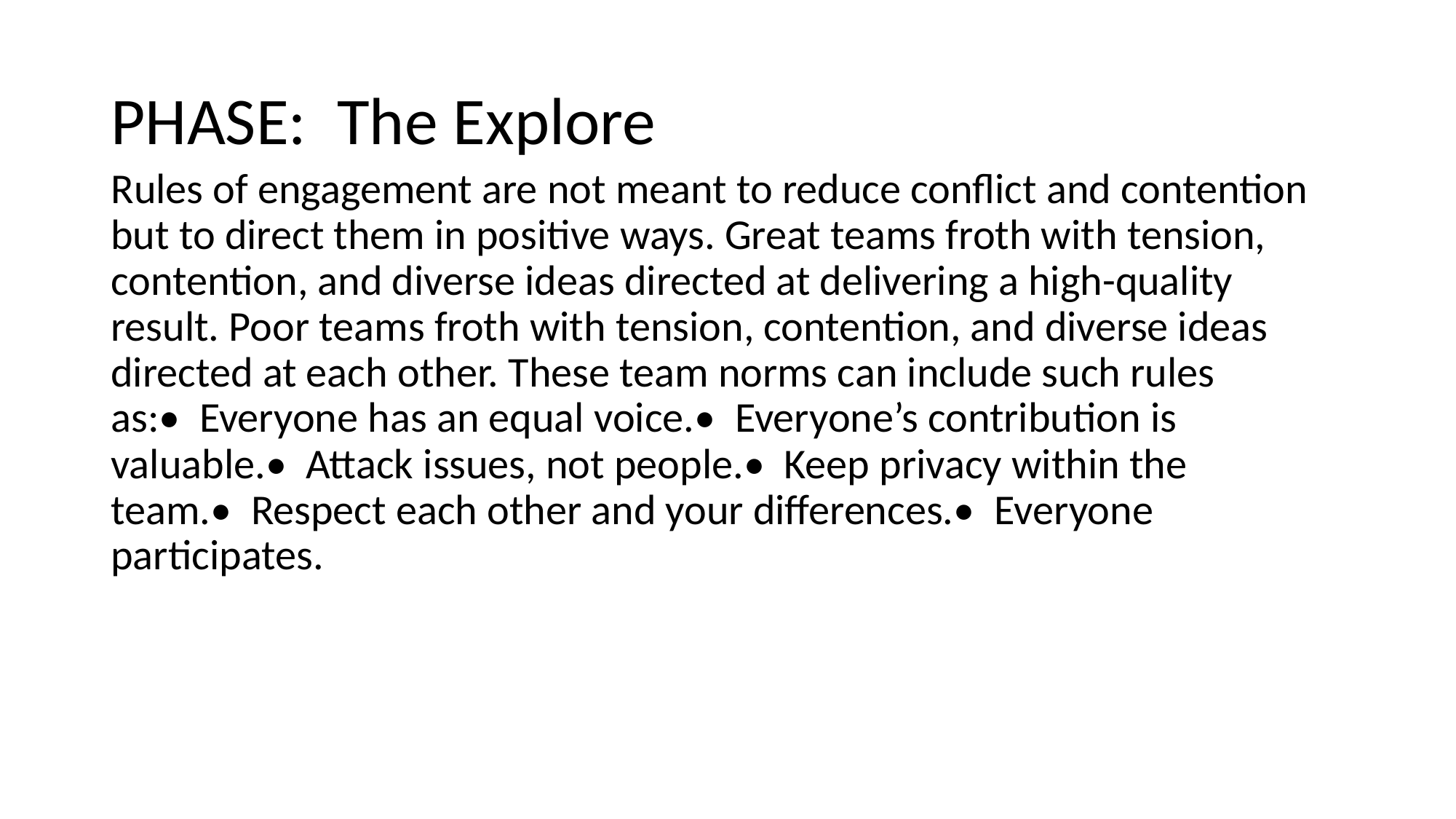

# PHASE:  The Explore
Rules of engagement are not meant to reduce conflict and contention but to direct them in positive ways. Great teams froth with tension, contention, and diverse ideas directed at delivering a high-quality result. Poor teams froth with tension, contention, and diverse ideas directed at each other. These team norms can include such rules as:•  Everyone has an equal voice.•  Everyone’s contribution is valuable.•  Attack issues, not people.•  Keep privacy within the team.•  Respect each other and your differences.•  Everyone participates.